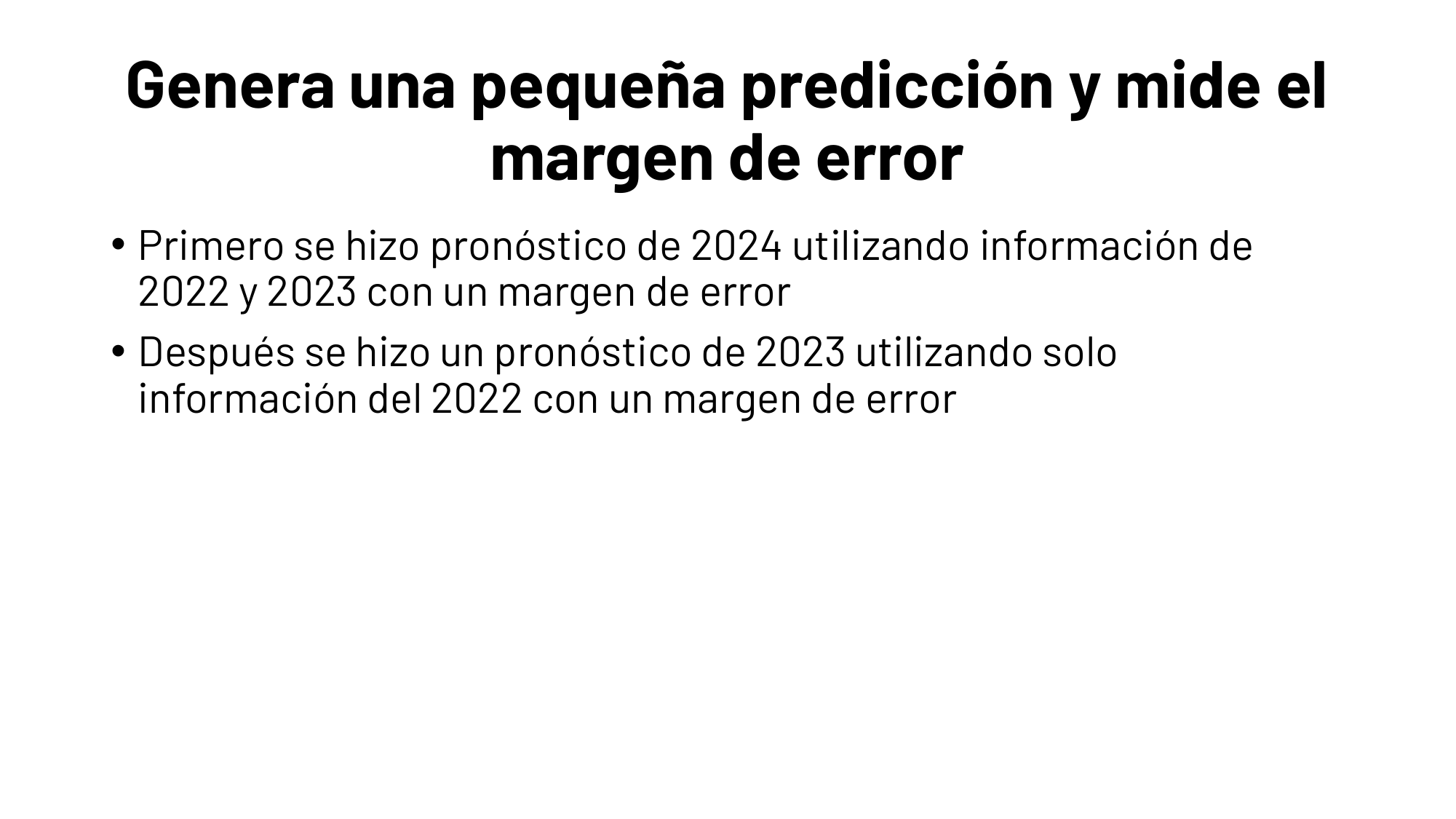

# Genera una pequeña predicción y mide el margen de error
Primero se hizo pronóstico de 2024 utilizando información de 2022 y 2023 con un margen de error
Después se hizo un pronóstico de 2023 utilizando solo información del 2022 con un margen de error